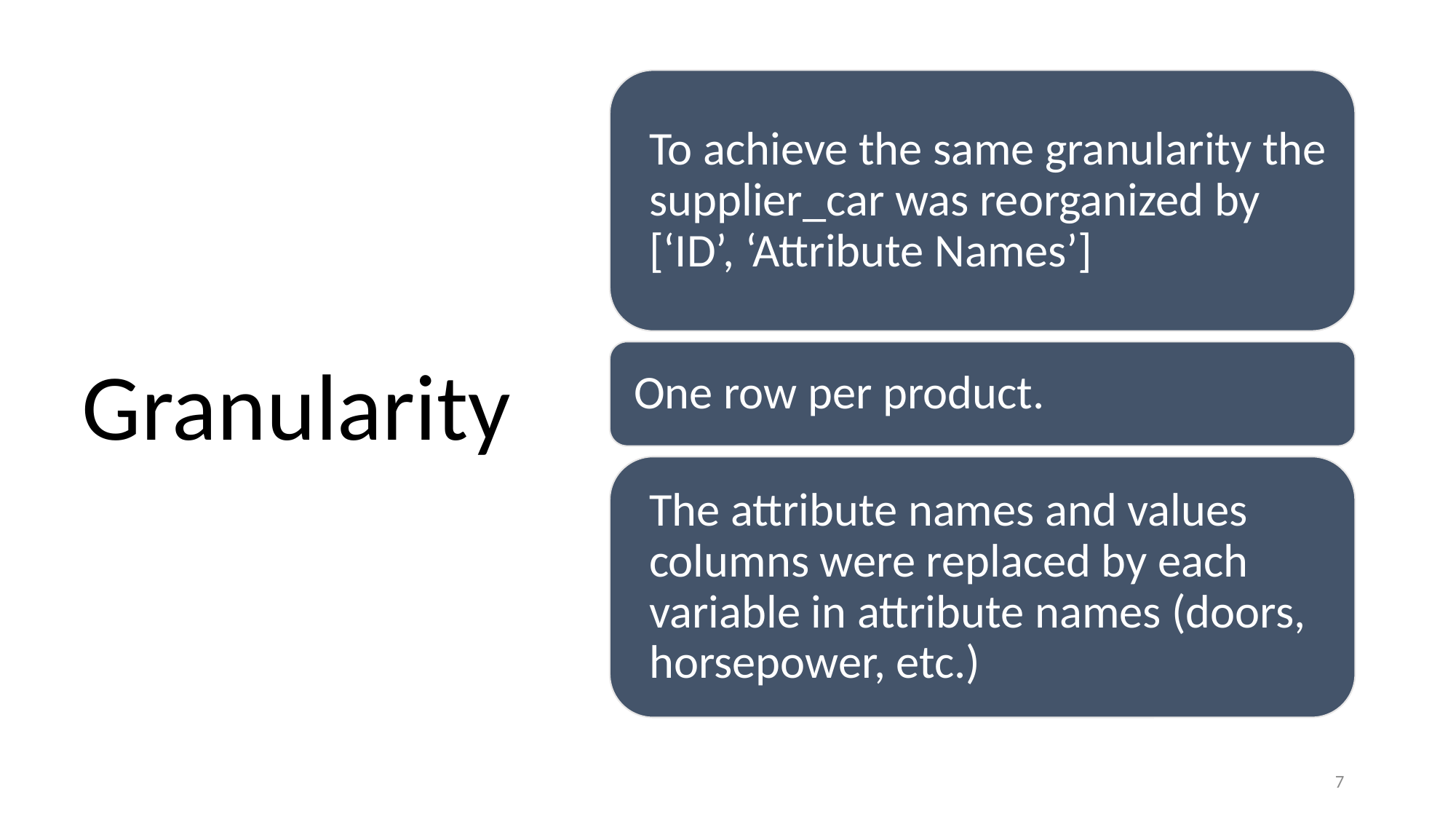

To achieve the same granularity the supplier_car was reorganized by [‘ID’, ‘Attribute Names’]
One row per product.
The attribute names and values columns were replaced by each variable in attribute names (doors, horsepower, etc.)
# Granularity
7